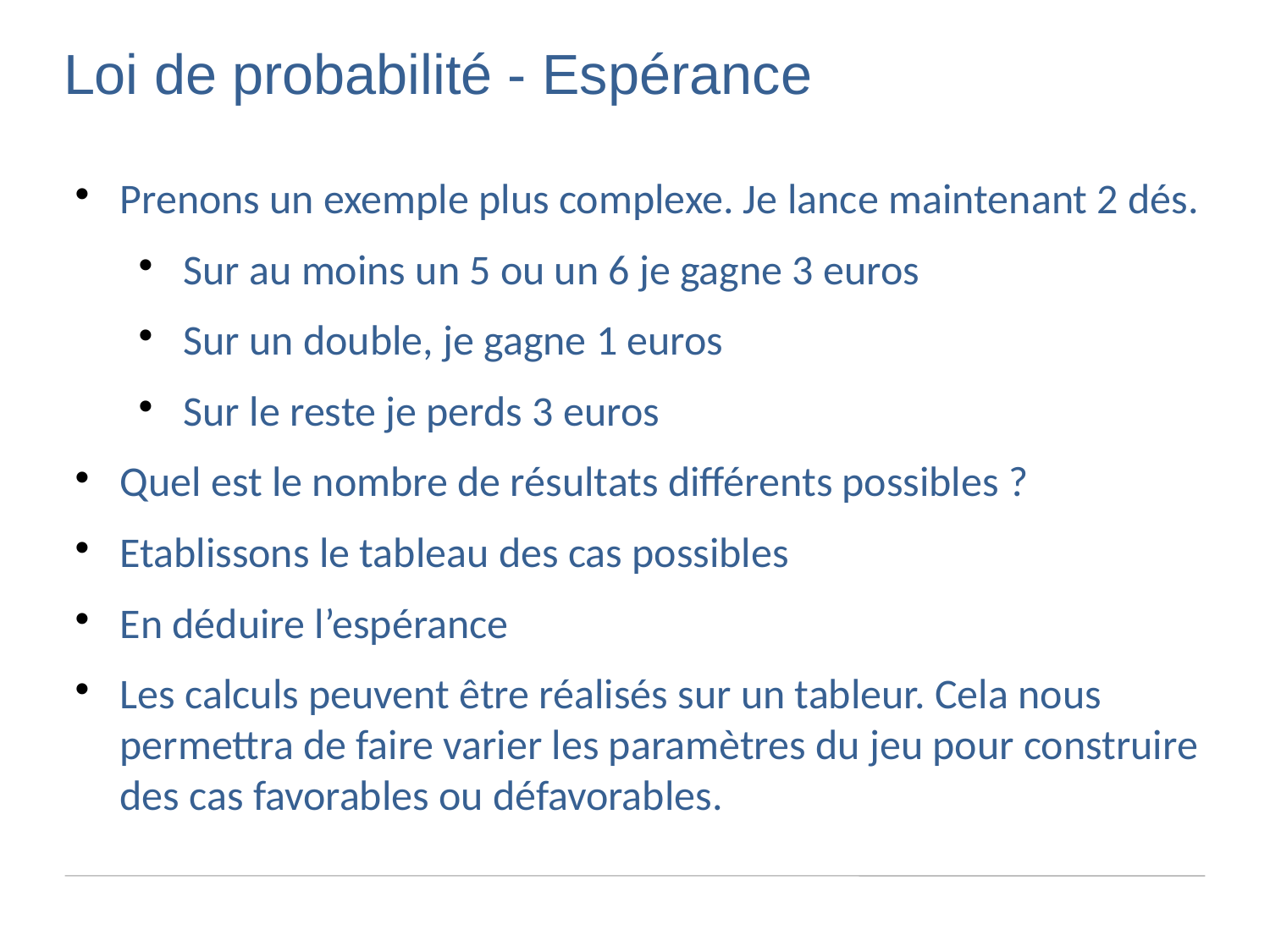

Loi de probabilité - Espérance
Prenons un exemple plus complexe. Je lance maintenant 2 dés.
Sur au moins un 5 ou un 6 je gagne 3 euros
Sur un double, je gagne 1 euros
Sur le reste je perds 3 euros
Quel est le nombre de résultats différents possibles ?
Etablissons le tableau des cas possibles
En déduire l’espérance
Les calculs peuvent être réalisés sur un tableur. Cela nous permettra de faire varier les paramètres du jeu pour construire des cas favorables ou défavorables.